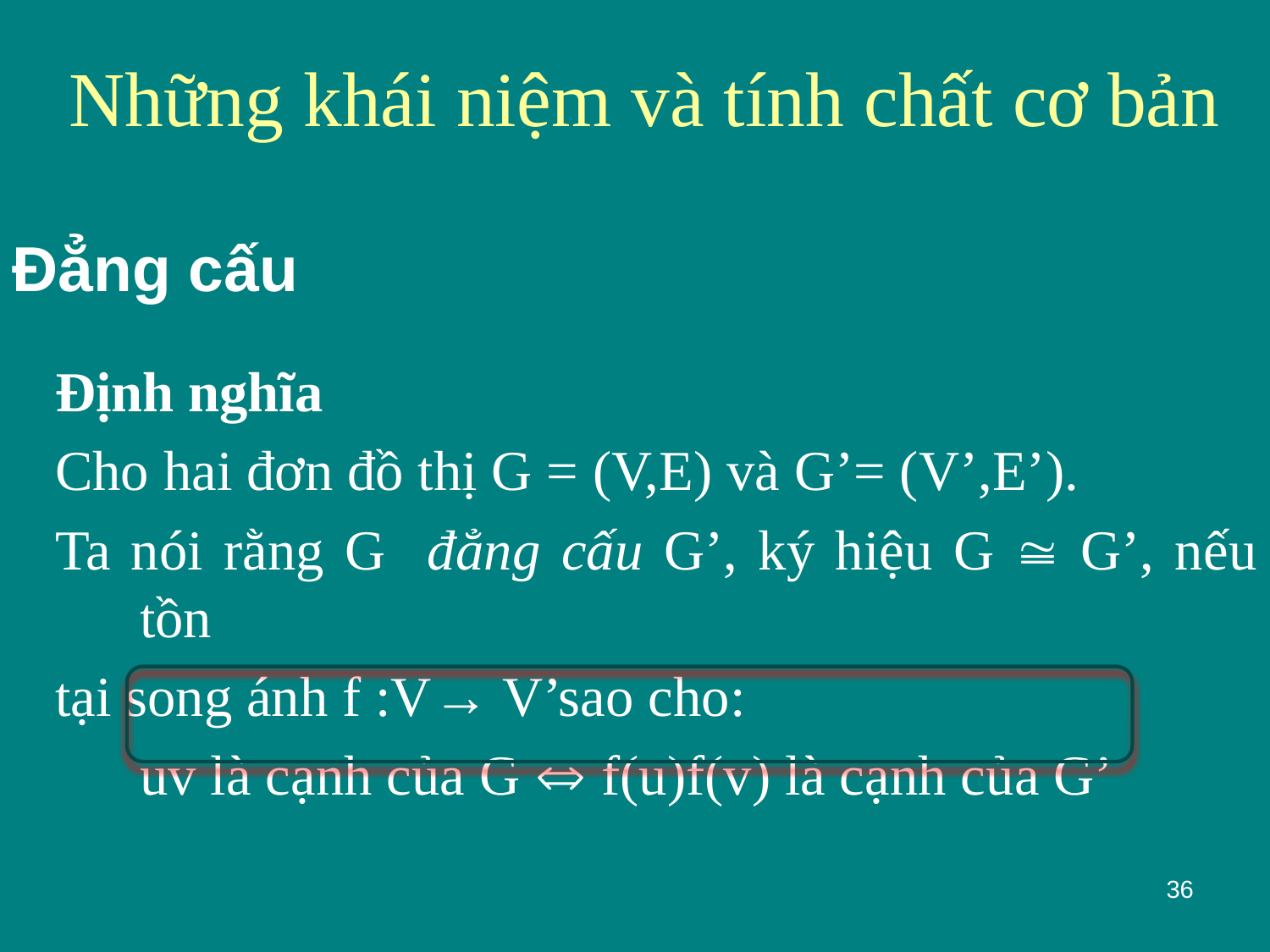

# Những khái niệm và tính chất cơ bản
Đẳng cấu
Định nghĩa
Cho hai đơn đồ thị G = (V,E) và G’= (V’,E’).
Ta nói rằng G  đẳng cấu G’, ký hiệu G ≅ G’, nếu tồn
tại song ánh f :V→ V’sao cho:
	uv là cạnh của G ⇔ f(u)f(v) là cạnh của G’

36